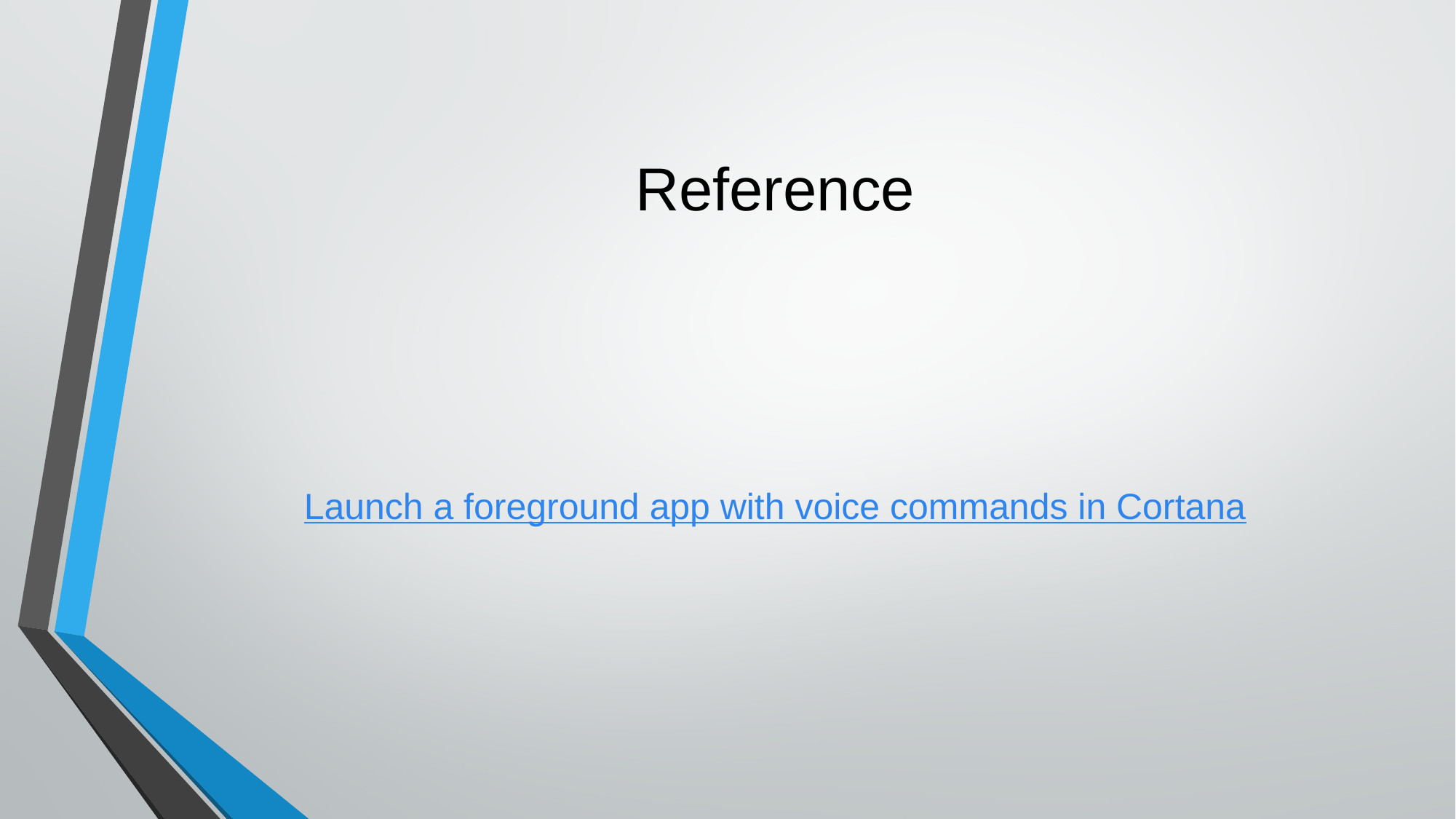

# Reference
Launch a foreground app with voice commands in Cortana